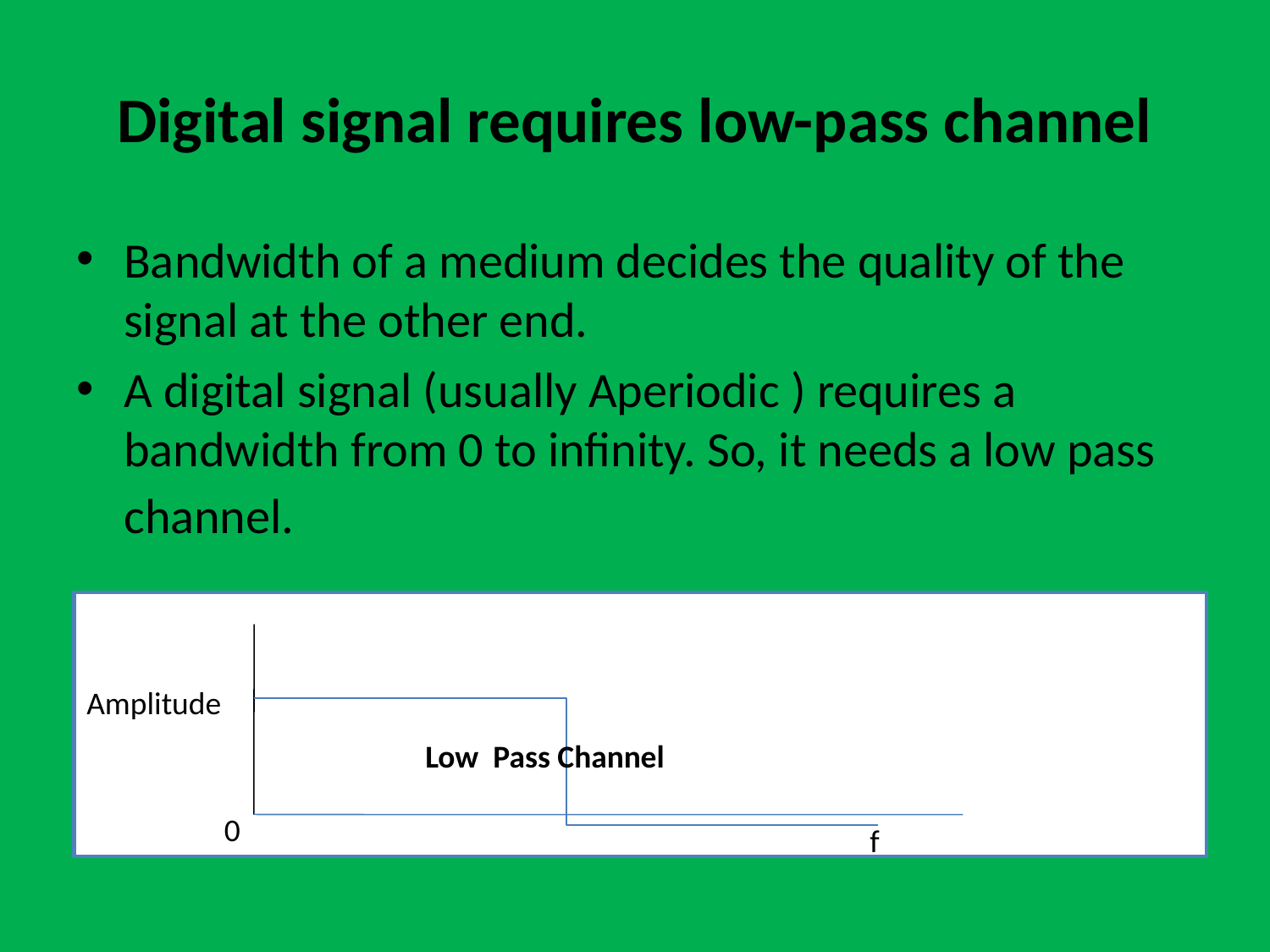

# Digital signal requires low-pass channel
Bandwidth of a medium decides the quality of the signal at the other end.
A digital signal (usually Aperiodic ) requires a bandwidth from 0 to infinity. So, it needs a low pass channel.

Amplitude
Low  Pass Channel
0
f